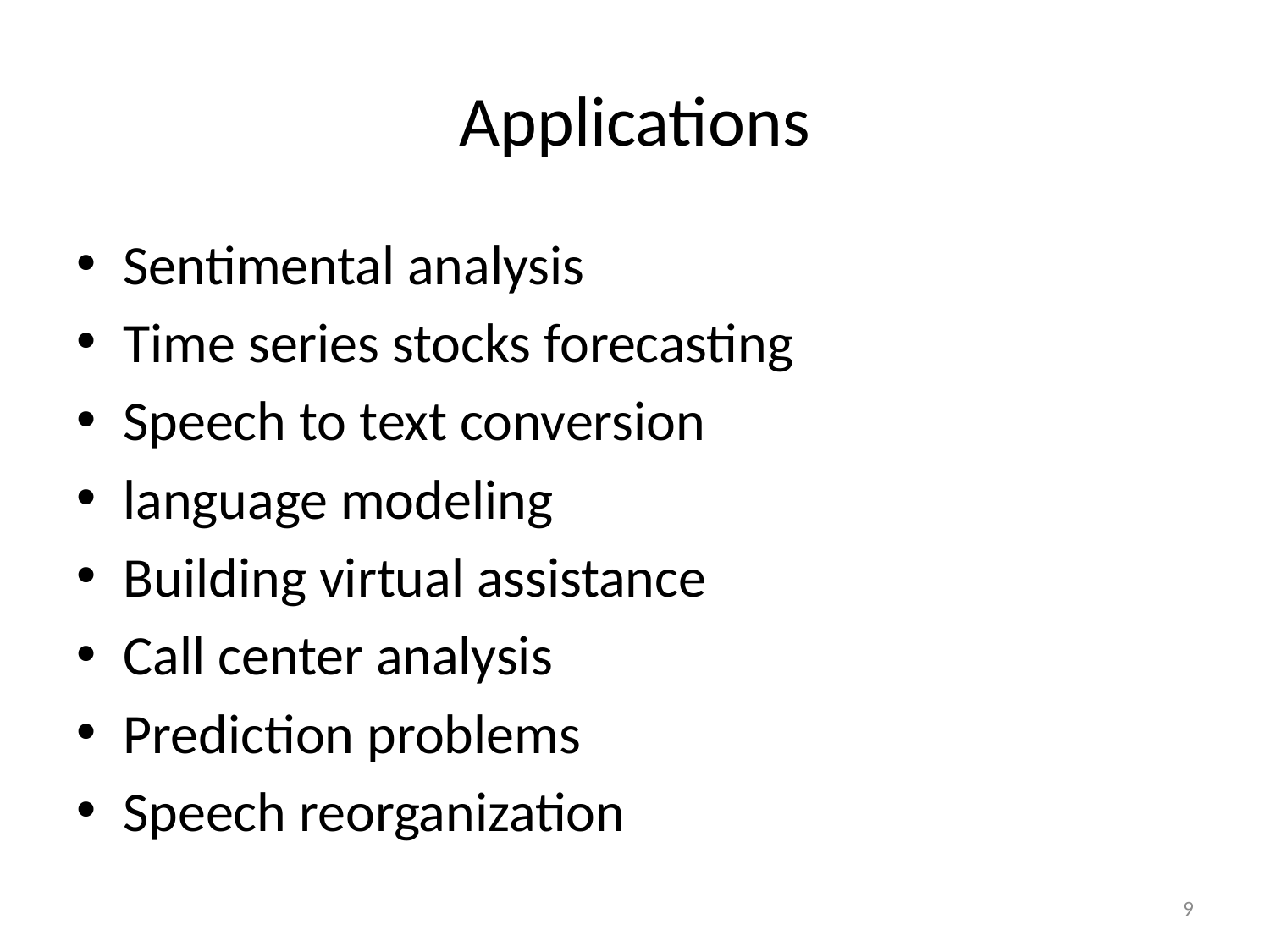

# Applications
Sentimental analysis
Time series stocks forecasting
Speech to text conversion
language modeling
Building virtual assistance
Call center analysis
Prediction problems
Speech reorganization

9